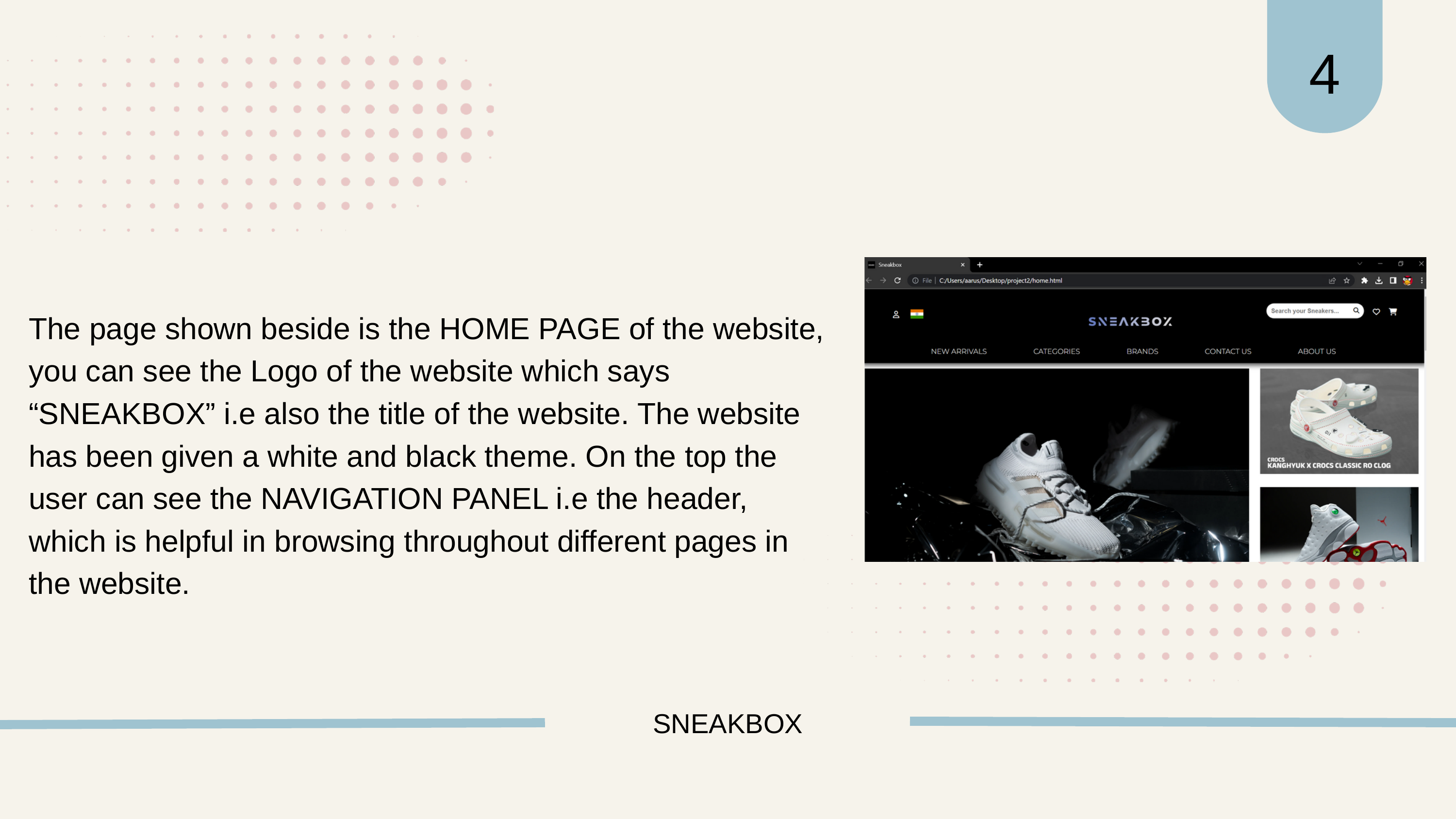

4

The page shown beside is the HOME PAGE of the website, you can see the Logo of the website which says “SNEAKBOX” i.e also the title of the website. The website has been given a white and black theme. On the top the user can see the NAVIGATION PANEL i.e the header, which is helpful in browsing throughout different pages in the website.

SNEAKBOX